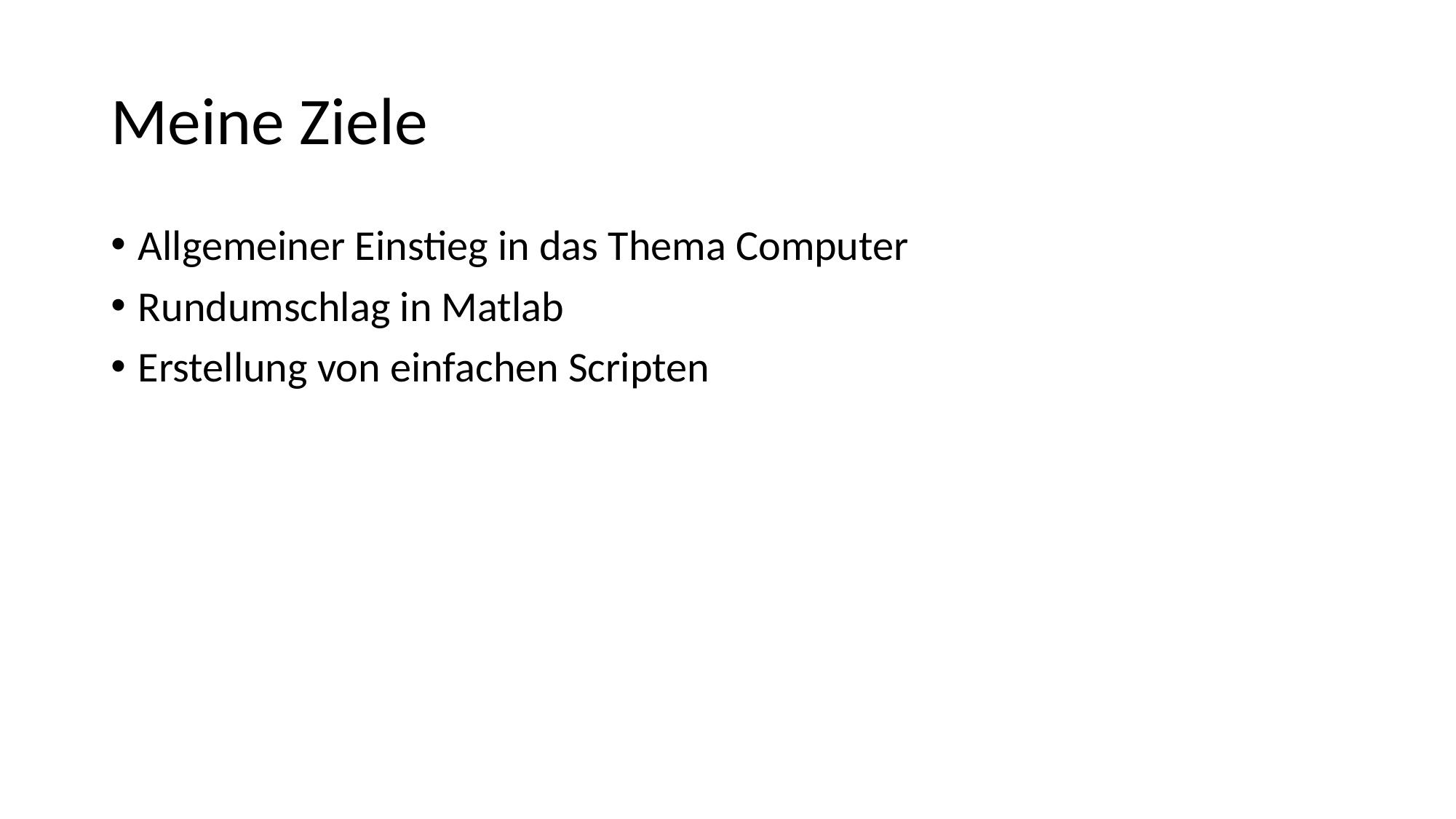

# Meine Ziele
Allgemeiner Einstieg in das Thema Computer
Rundumschlag in Matlab
Erstellung von einfachen Scripten